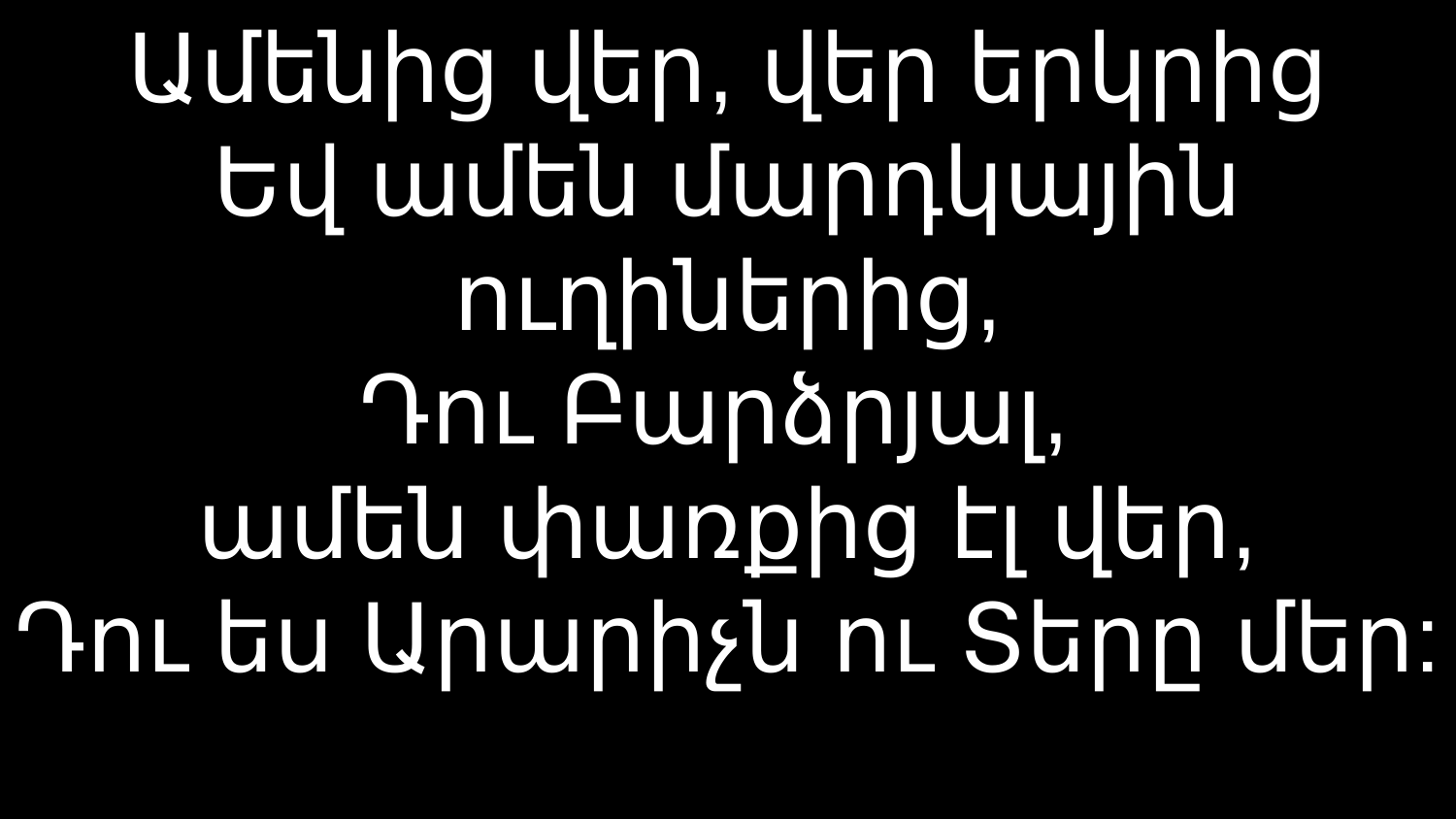

# Ամենից վեր, վեր երկրից Եվ ամեն մարդկային ուղիներից, Դու Բարձրյալ, ամեն փառքից էլ վեր, Դու ես Արարիչն ու Տերը մեր: